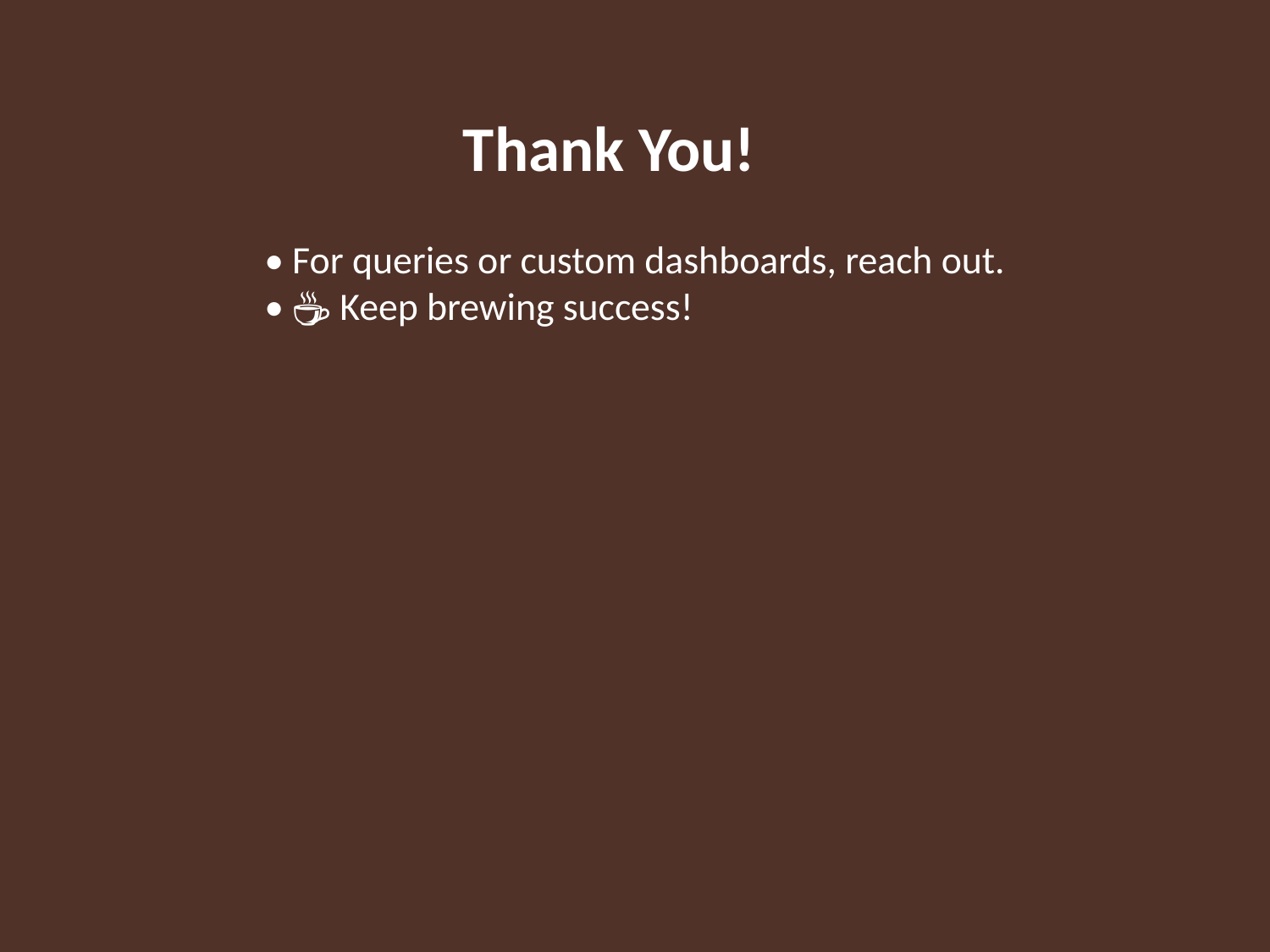

Thank You!

• For queries or custom dashboards, reach out.
• ☕ Keep brewing success!